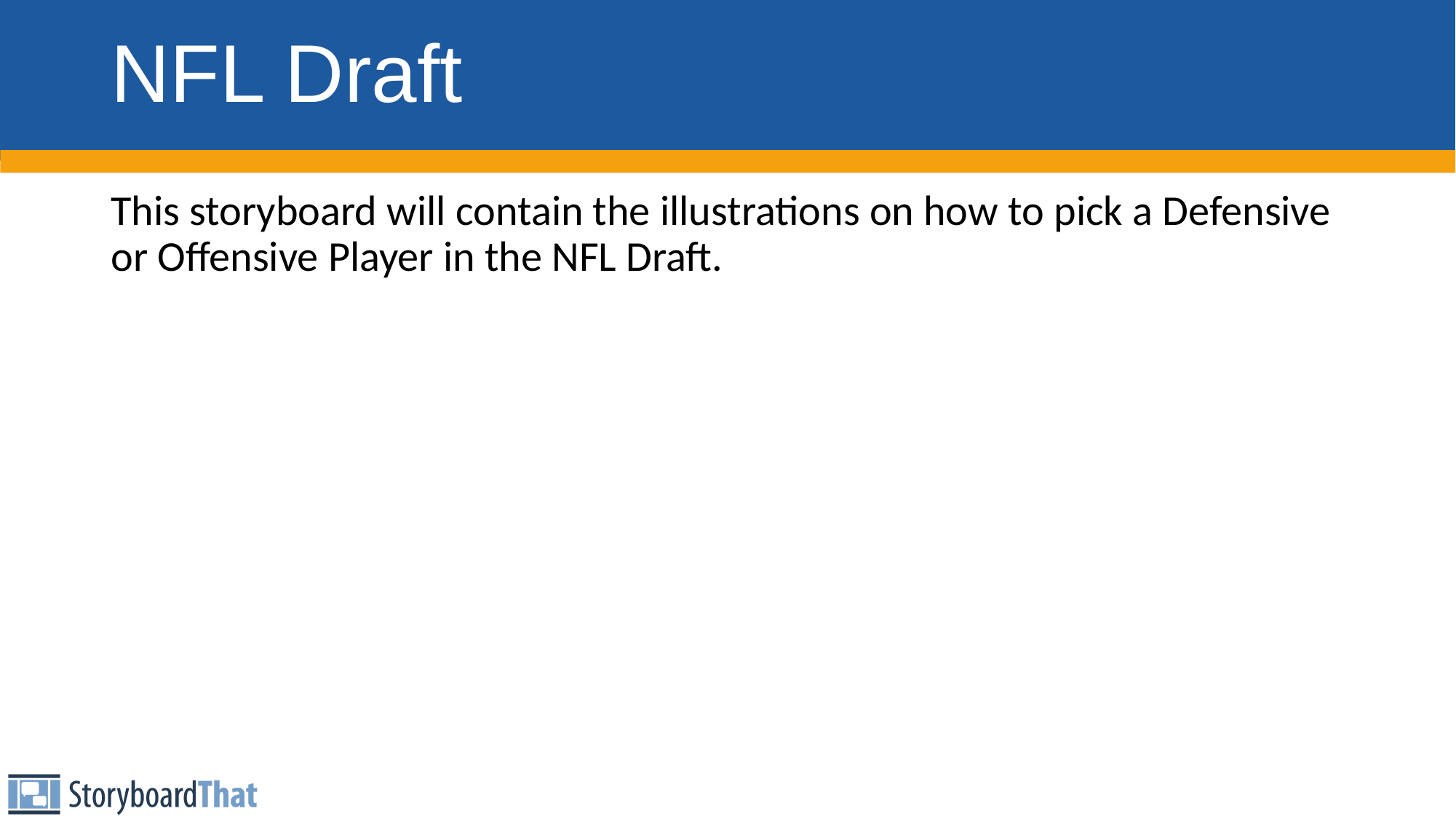

# NFL Draft
This storyboard will contain the illustrations on how to pick a Defensive or Offensive Player in the NFL Draft.